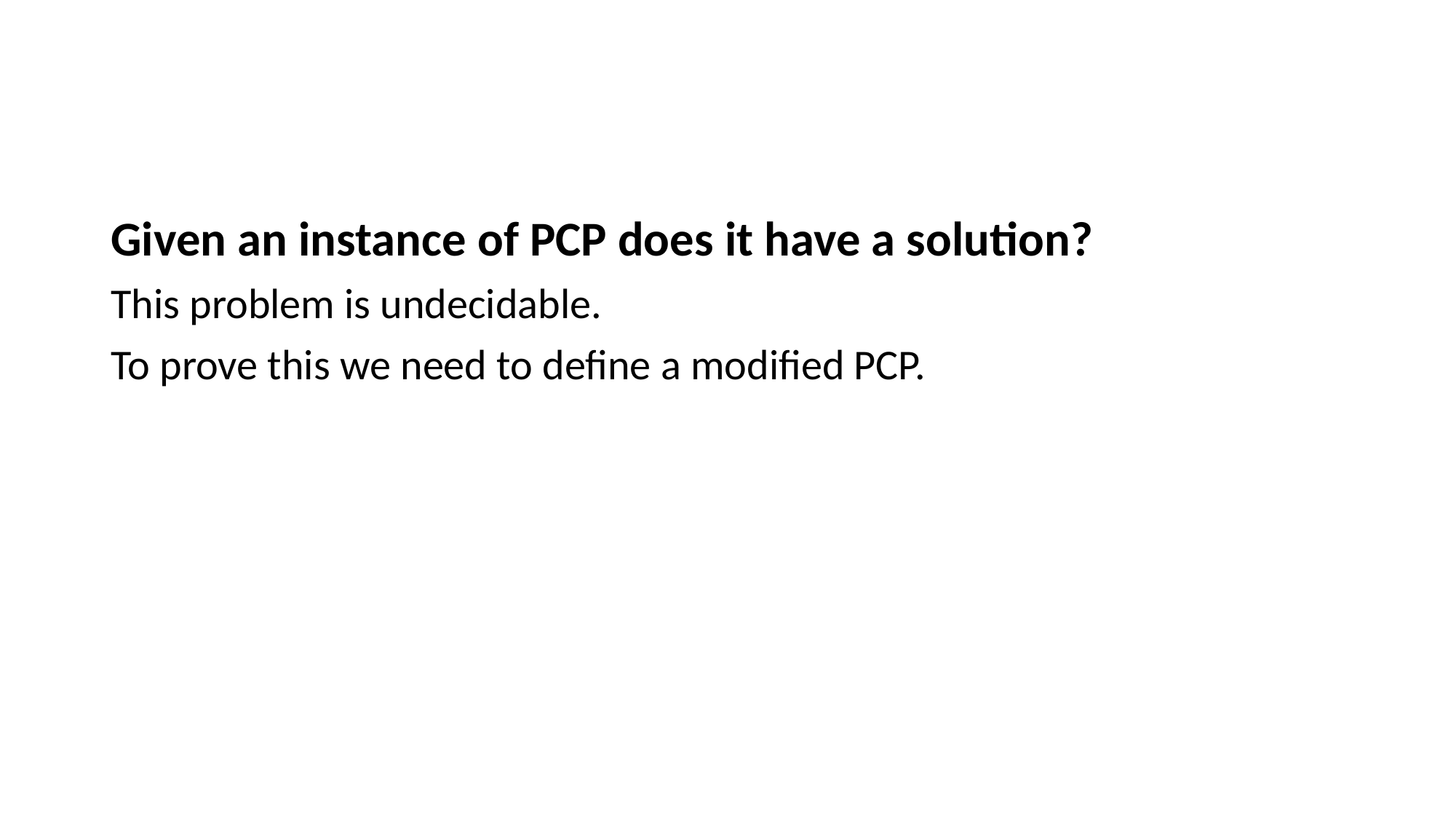

Given an instance of PCP does it have a solution?
This problem is undecidable.
To prove this we need to define a modified PCP.